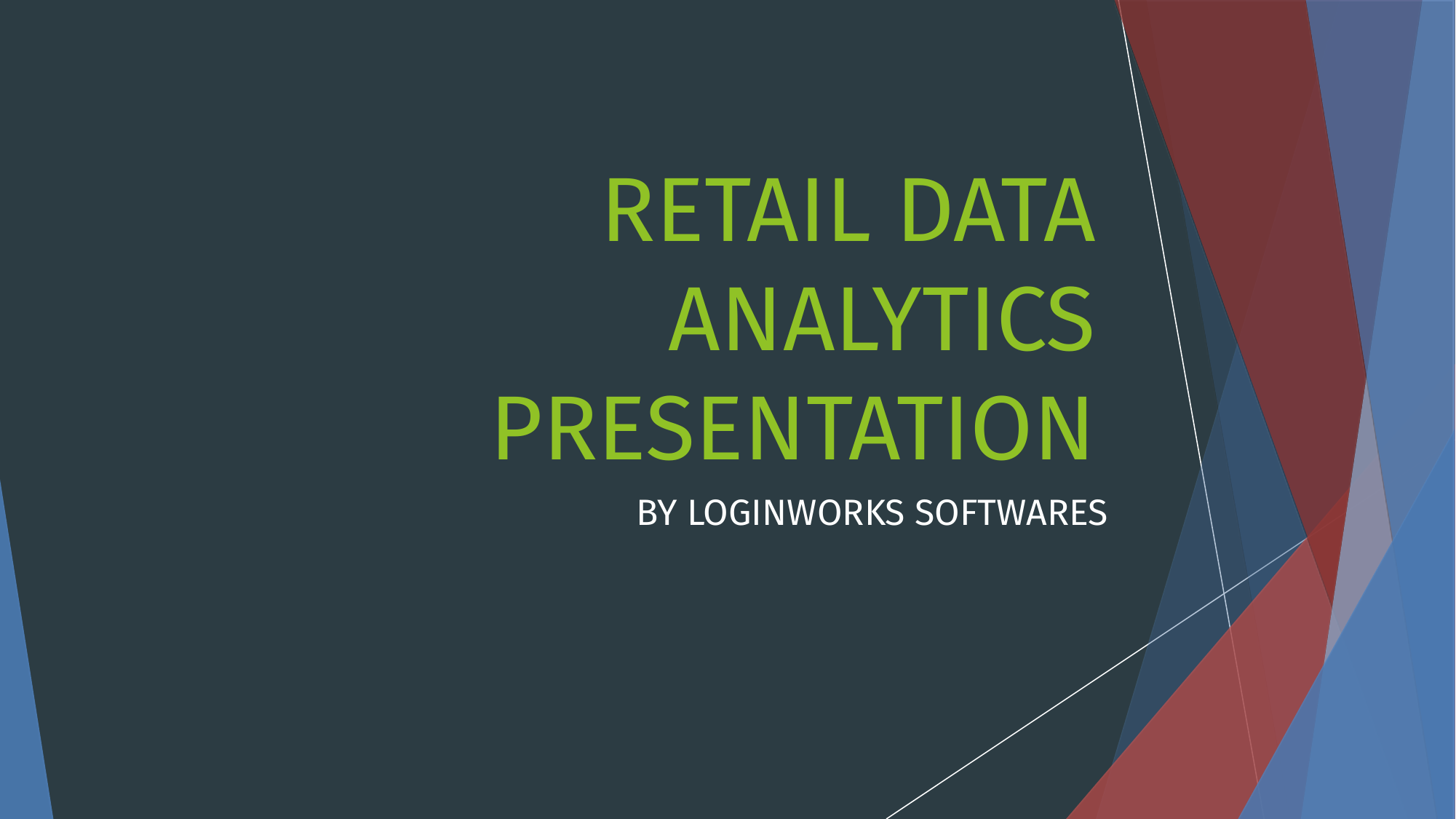

RETAIL DATA ANALYTICS PRESENTATION
BY LOGINWORKS SOFTWARES